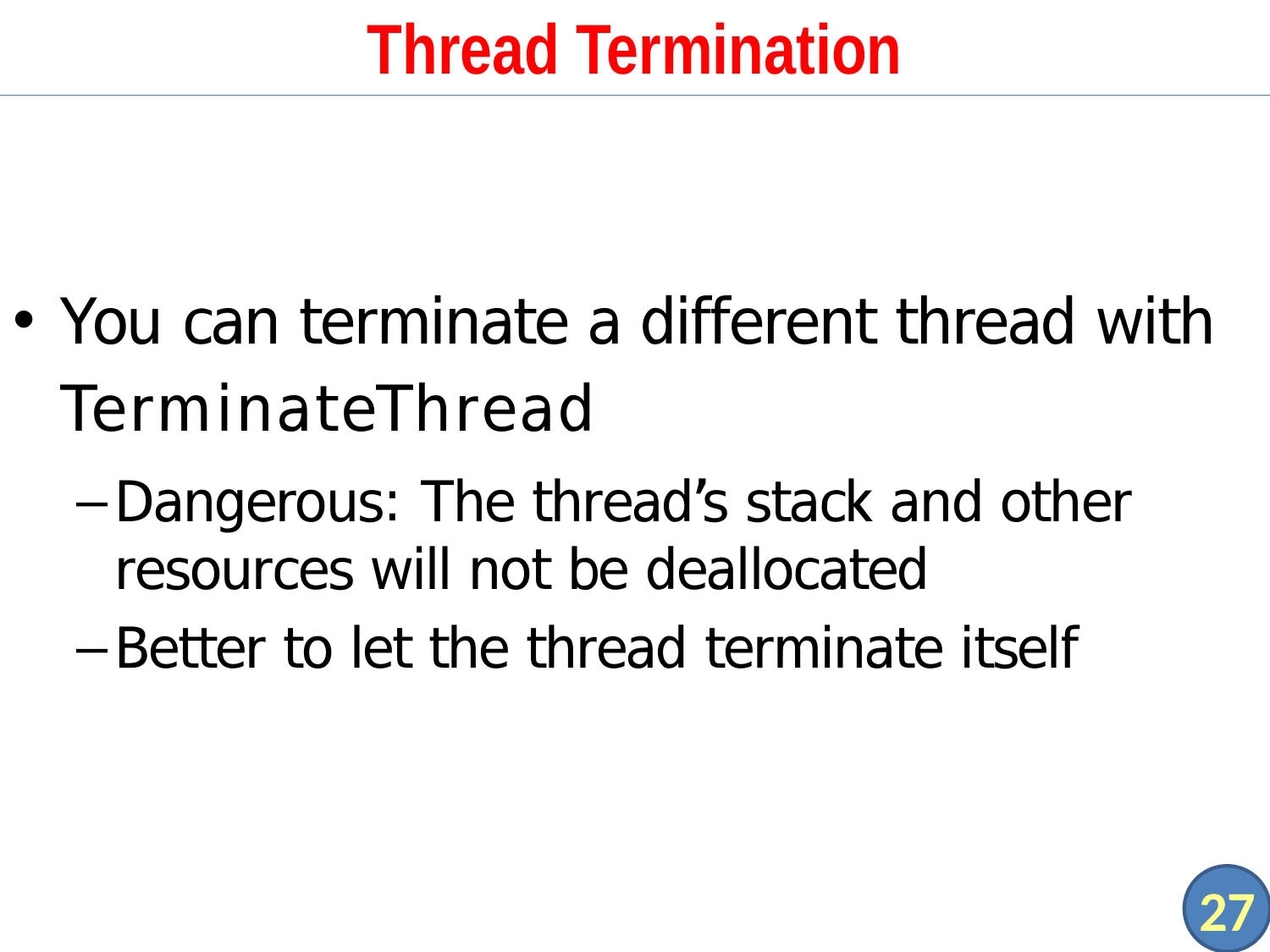

# Thread Termination
You can terminate a different thread with TerminateThread
Dangerous: The thread’s stack and other resources will not be deallocated
Better to let the thread terminate itself

27